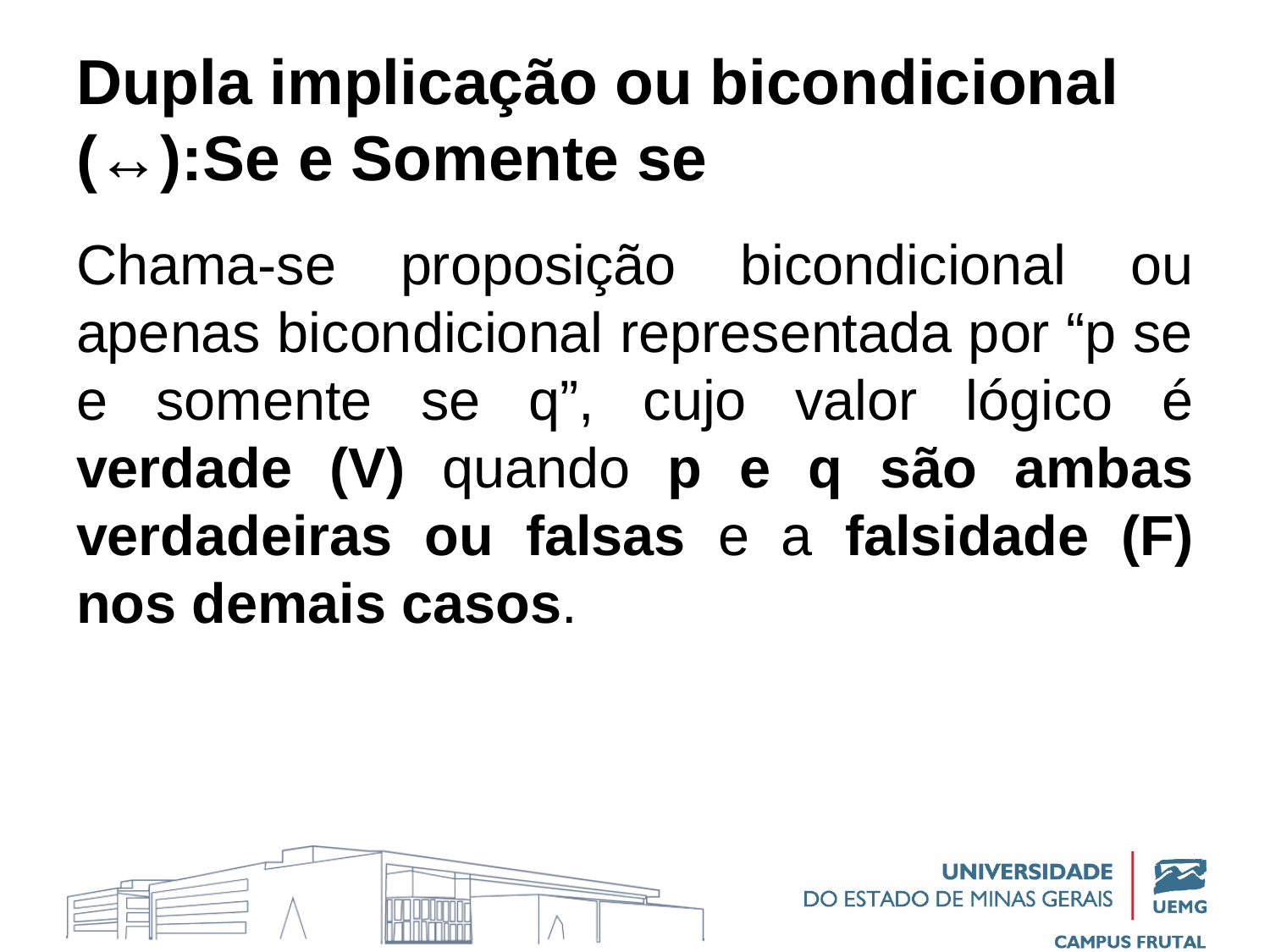

# Dupla implicação ou bicondicional (↔):Se e Somente se
Chama-se proposição bicondicional ou apenas bicondicional representada por “p se e somente se q”, cujo valor lógico é verdade (V) quando p e q são ambas verdadeiras ou falsas e a falsidade (F) nos demais casos.